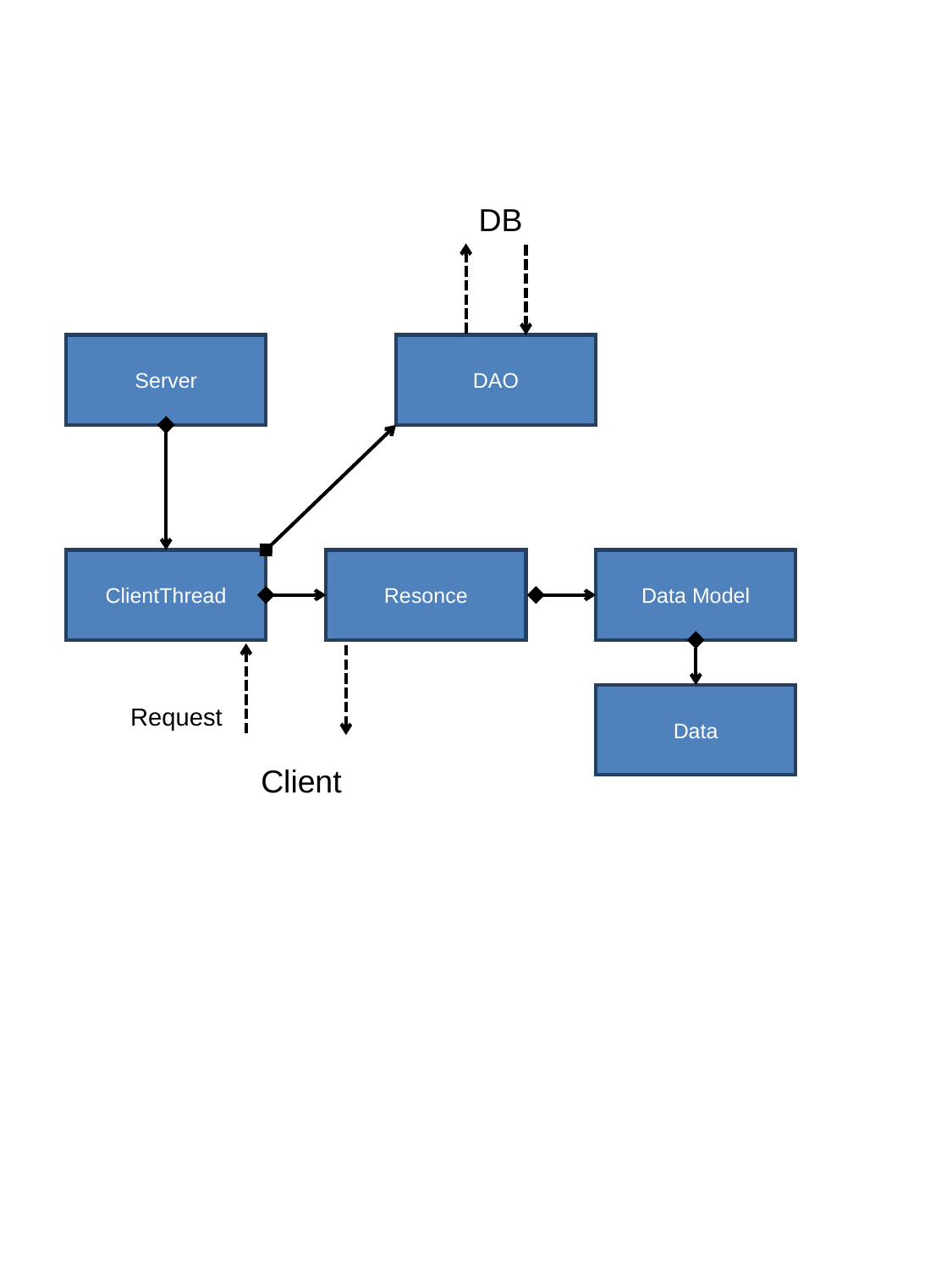

DB
Server
DAO
ClientThread
Resonce
Data Model
Data
Request
Client